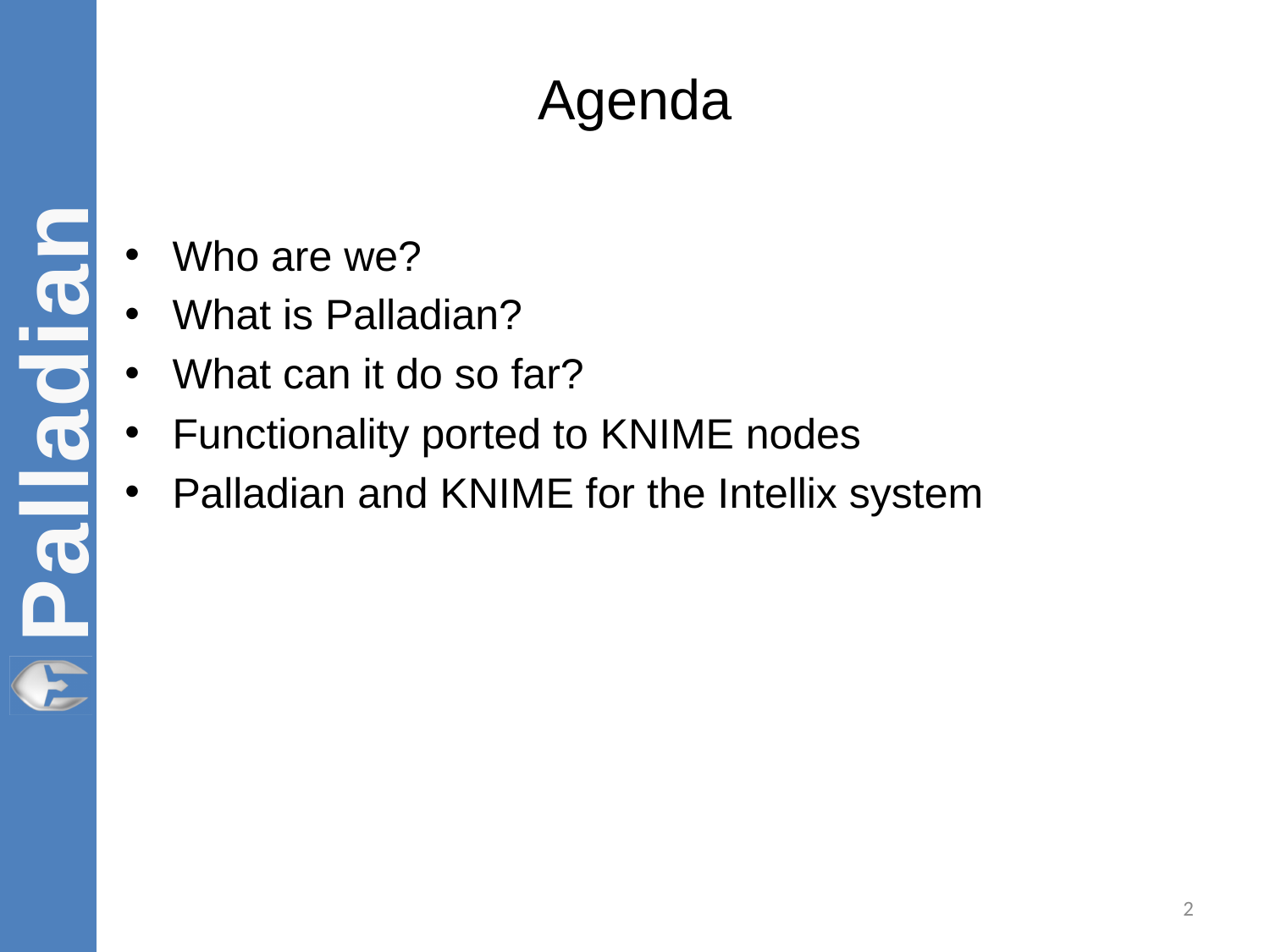

# Agenda
Who are we?
What is Palladian?
What can it do so far?
Functionality ported to KNIME nodes
Palladian and KNIME for the Intellix system
2